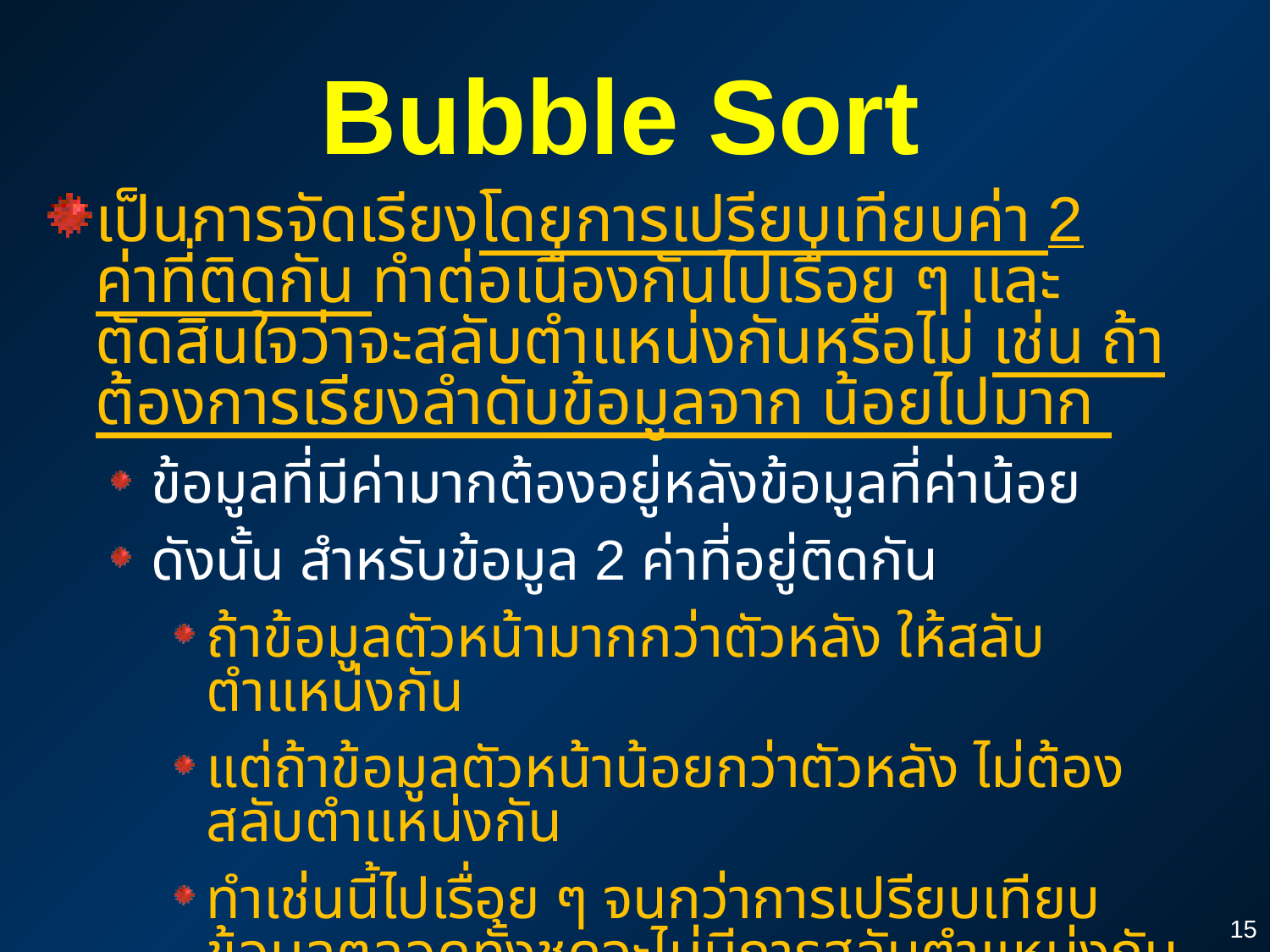

# Bubble Sort
เป็นการจัดเรียงโดยการเปรียบเทียบค่า 2 ค่าที่ติดกัน ทำต่อเนื่องกันไปเรื่อย ๆ และตัดสินใจว่าจะสลับตำแหน่งกันหรือไม่ เช่น ถ้าต้องการเรียงลำดับข้อมูลจาก น้อยไปมาก
ข้อมูลที่มีค่ามากต้องอยู่หลังข้อมูลที่ค่าน้อย
ดังนั้น สำหรับข้อมูล 2 ค่าที่อยู่ติดกัน
ถ้าข้อมูลตัวหน้ามากกว่าตัวหลัง ให้สลับตำแหน่งกัน
แต่ถ้าข้อมูลตัวหน้าน้อยกว่าตัวหลัง ไม่ต้องสลับตำแหน่งกัน
ทำเช่นนี้ไปเรื่อย ๆ จนกว่าการเปรียบเทียบข้อมูลตลอดทั้งชุดจะไม่มีการสลับตำแหน่งกันอีก
https://www.youtube.com/watch?v=JP5KkzdUEYI
15